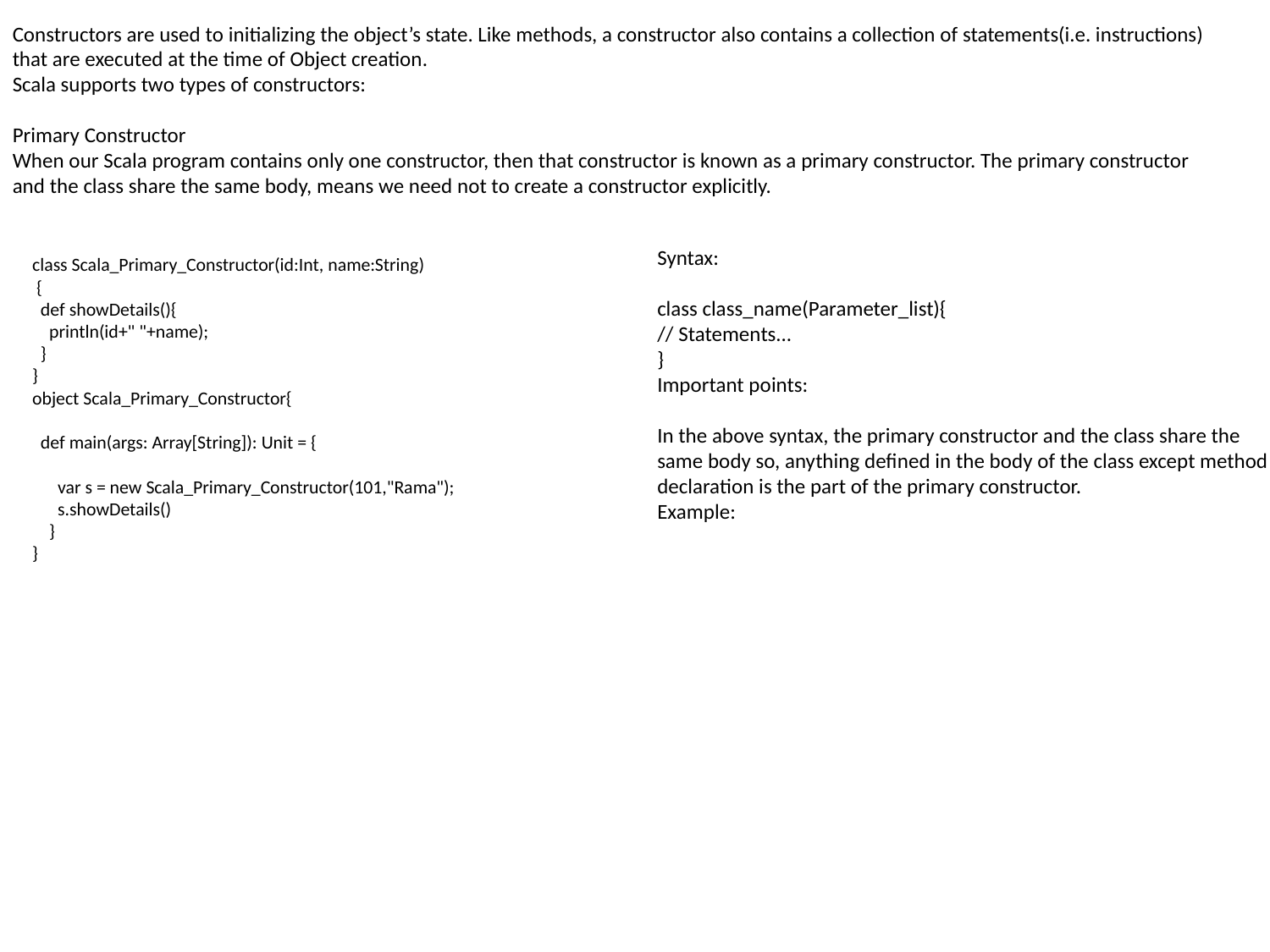

Constructors are used to initializing the object’s state. Like methods, a constructor also contains a collection of statements(i.e. instructions) that are executed at the time of Object creation.
Scala supports two types of constructors:

Primary Constructor
When our Scala program contains only one constructor, then that constructor is known as a primary constructor. The primary constructor and the class share the same body, means we need not to create a constructor explicitly.
Syntax:

class class_name(Parameter_list){
// Statements...
}
Important points:

In the above syntax, the primary constructor and the class share the same body so, anything defined in the body of the class except method declaration is the part of the primary constructor.
Example:
class Scala_Primary_Constructor(id:Int, name:String)
 {
  def showDetails(){
    println(id+" "+name);
  }
}
object Scala_Primary_Constructor{

  def main(args: Array[String]): Unit = {

      var s = new Scala_Primary_Constructor(101,"Rama");
      s.showDetails()
    }
}